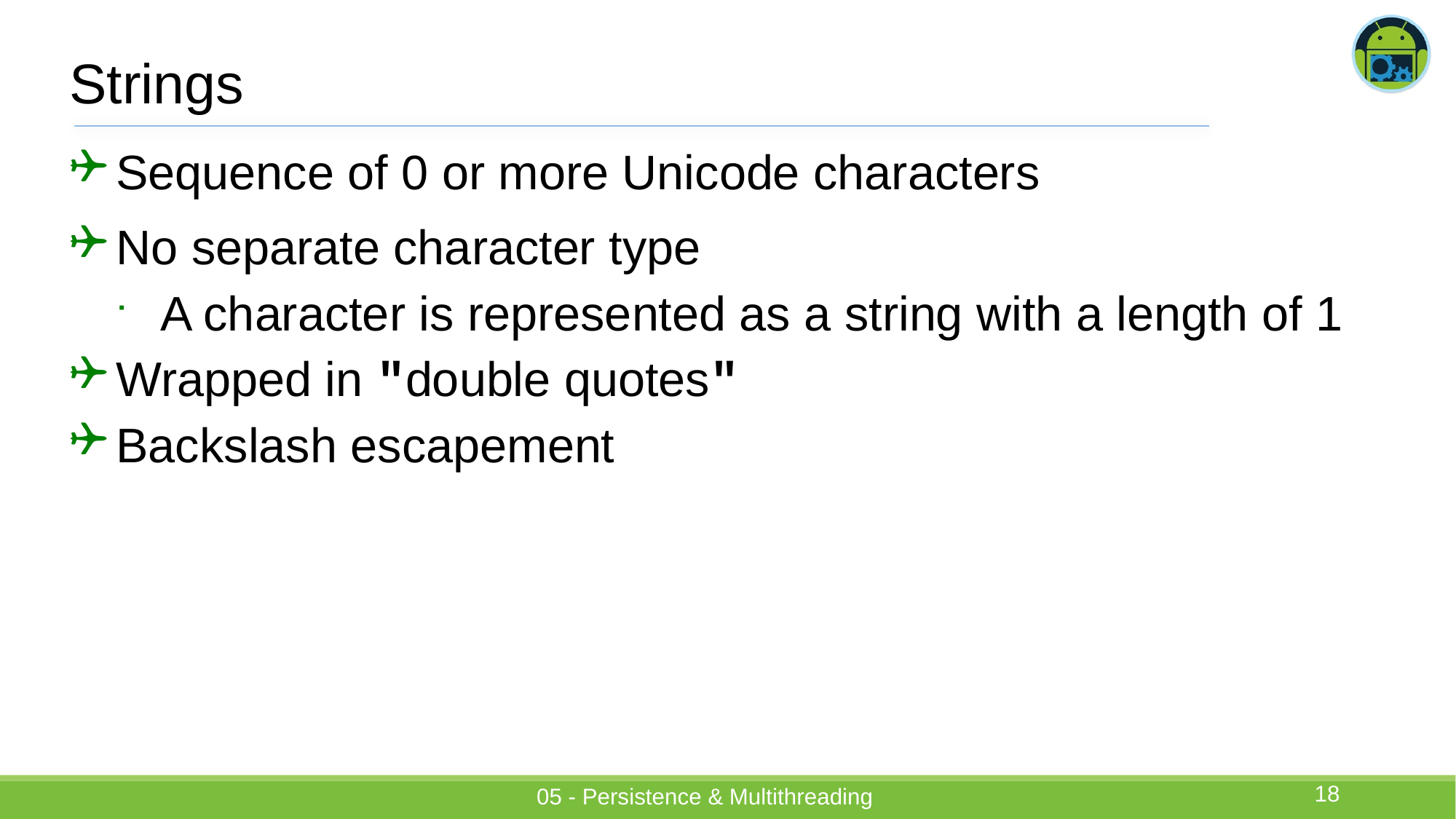

# Strings
Sequence of 0 or more Unicode characters
No separate character type
A character is represented as a string with a length of 1
Wrapped in "double quotes"
Backslash escapement
18
05 - Persistence & Multithreading